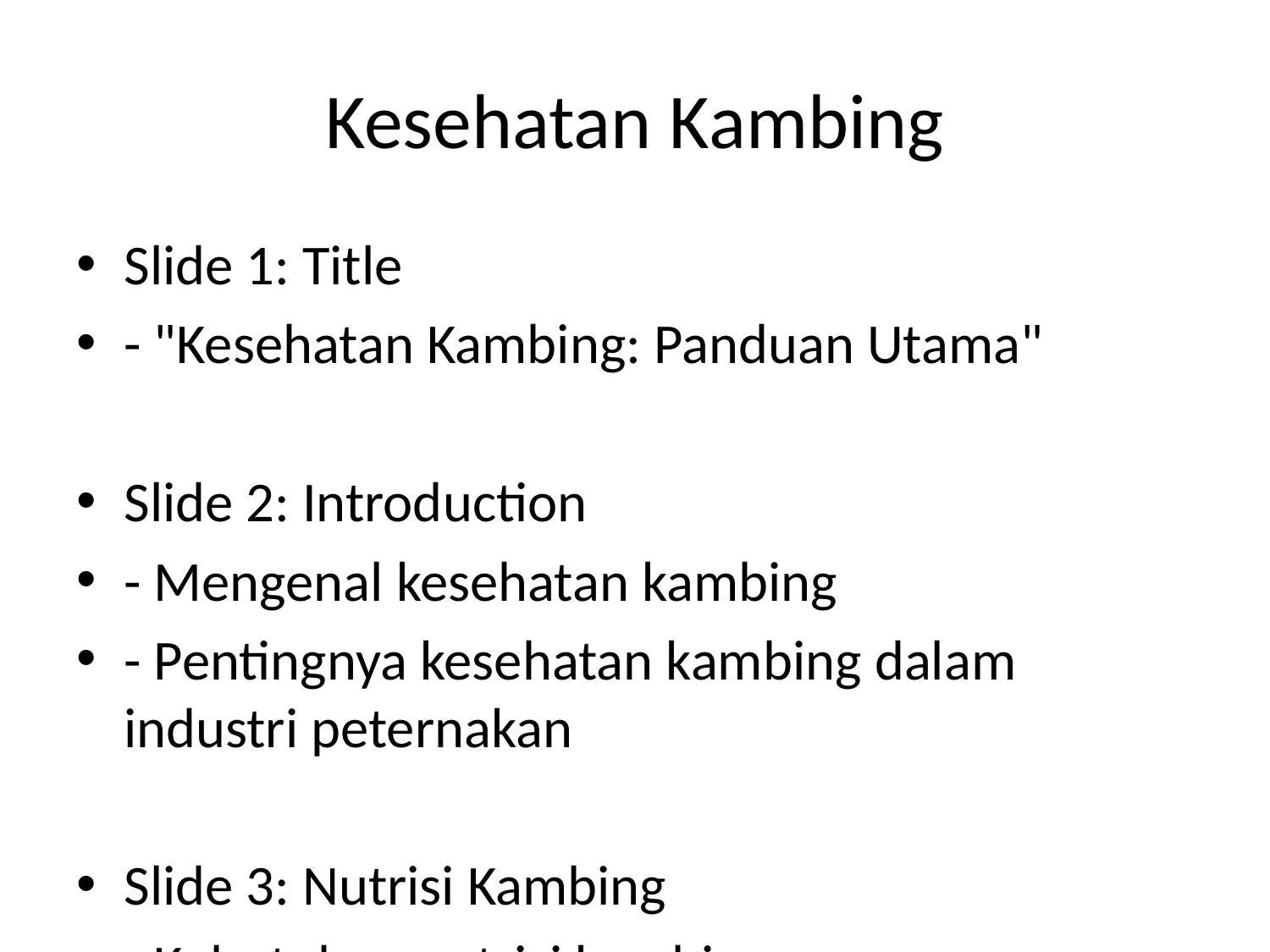

# Kesehatan Kambing
Slide 1: Title
- "Kesehatan Kambing: Panduan Utama"

Slide 2: Introduction
- Mengenal kesehatan kambing
- Pentingnya kesehatan kambing dalam industri peternakan

Slide 3: Nutrisi Kambing
- Kebutuhan nutrisi kambing secara umum
- Jenis makanan yang dapat mempromosikan kesehatan kambing

Slide 4: Vaksinasi Kambing
- Pentingnya vaksinasi kambing
- Jenis-jenis vaksin yang diperlukan kambing

Slide 5: Kesehatan Reproduksi Kambing
- Faktor-faktor yang mempengaruhi kesehatan reproduksi kambing
- Cara mencegah masalah reproduksi kambing

Slide 6: Parasitologi Kambing
- Jenis parasit yang umum menyerang kambing
- Cara mengendalikan parasit pada kambing

Slide 7: Kesehatan Gigi dan Mulut Kambing
- Pentingnya kesehatan gigi dan mulut kambing
- Cara menjaga kesehatan gigi dan mulut kambing

Slide 8: Penyakit Umum pada Kambing
- Deskripsi penyakit umum pada kambing, seperti:
  - Brucellosis
  - Peste des petits ruminants
  - Foot-and-mouth disease

Slide 9: Pencegahan Penyakit Kambing
- Cara mencegah penyakit kambing
- Pentingnya pencegahan daripada pengobatan

Slide 10: Kesimpulan
- Ringkasan pentingnya kesehatan kambing dalam industri peternakan
- Tindakan yang dapat diambil untuk meningkatkan kesehatan kambing